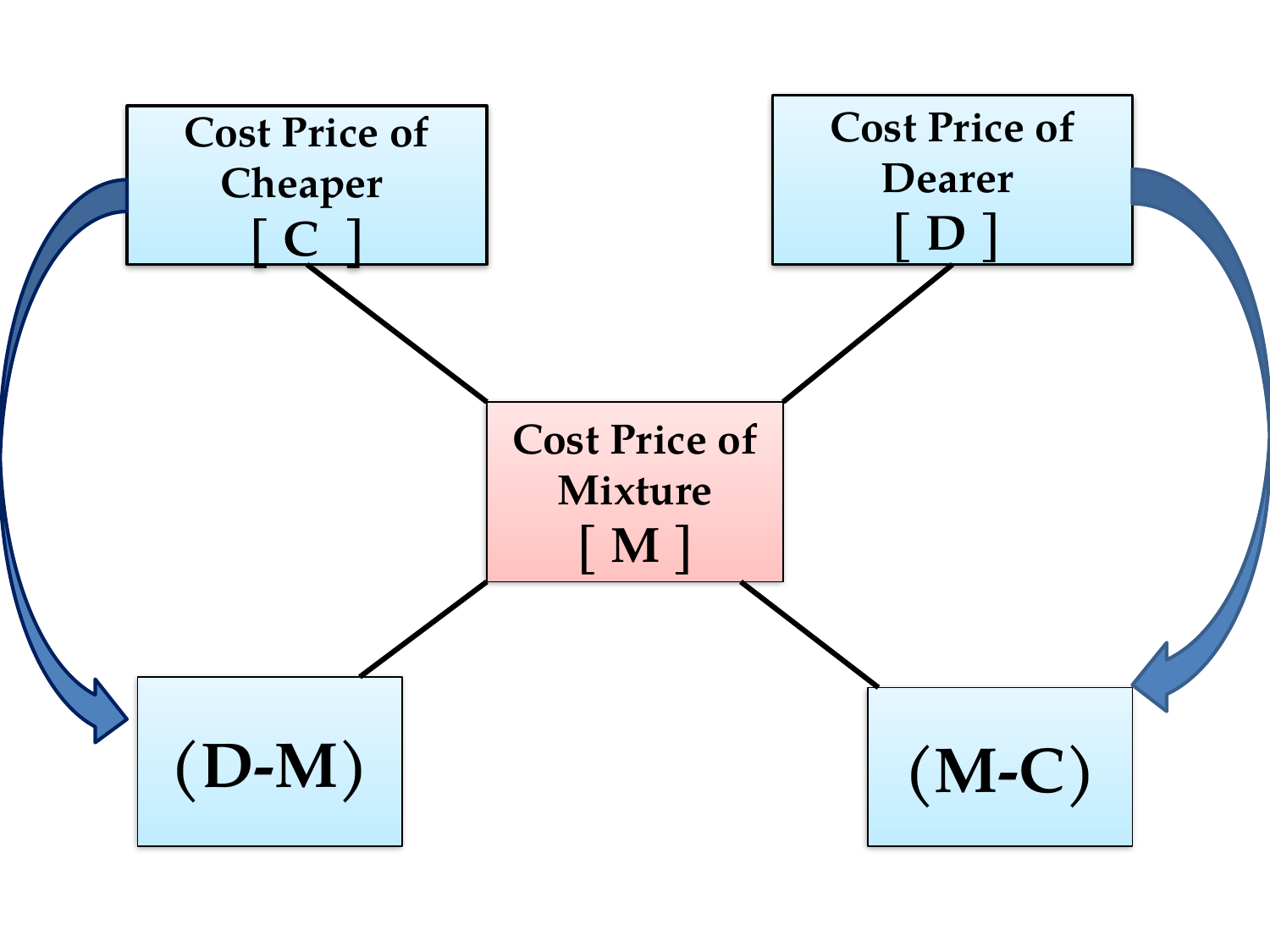

Cost Price of Dearer
[ D ]
Cost Price of Cheaper
[ C  ]

Cost Price of Mixture
[ M ]
(D-M)
(M-C)